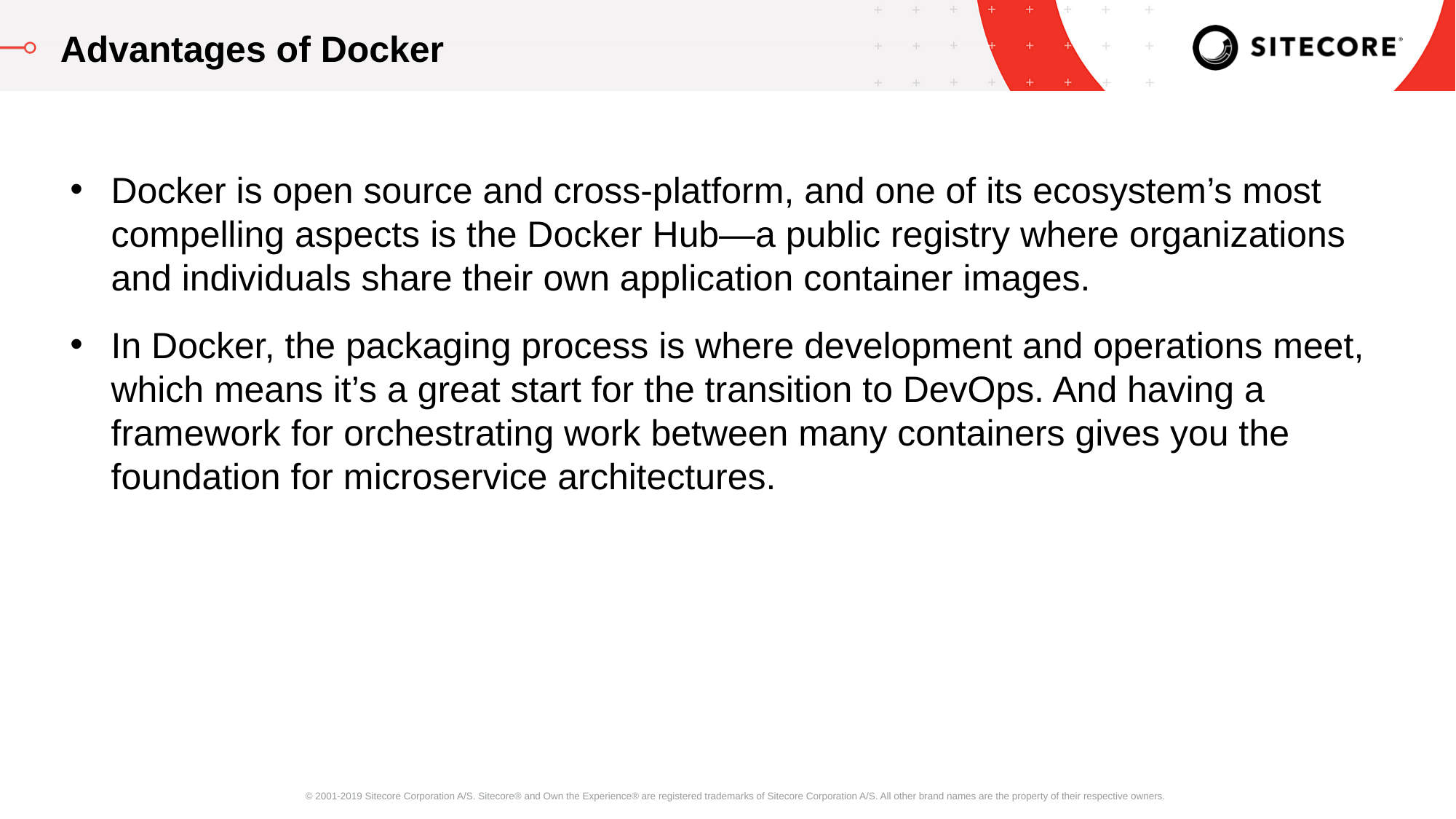

Advantages of Docker
Docker is open source and cross-platform, and one of its ecosystem’s most compelling aspects is the Docker Hub—a public registry where organizations and individuals share their own application container images.
In Docker, the packaging process is where development and operations meet, which means it’s a great start for the transition to DevOps. And having a framework for orchestrating work between many containers gives you the foundation for microservice architectures.